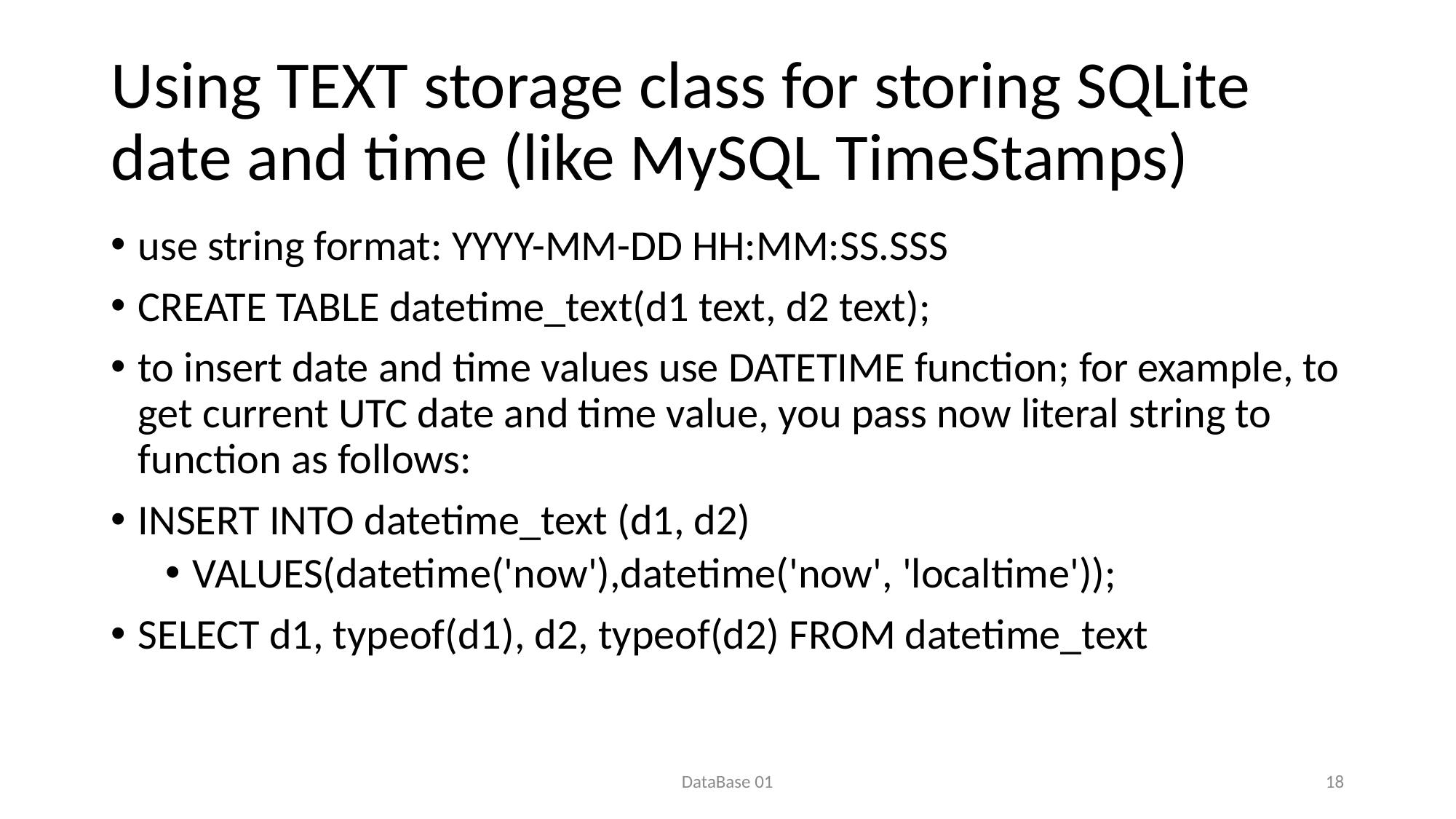

# Using TEXT storage class for storing SQLite date and time (like MySQL TimeStamps)
use string format: YYYY-MM-DD HH:MM:SS.SSS
CREATE TABLE datetime_text(d1 text, d2 text);
to insert date and time values use DATETIME function; for example, to get current UTC date and time value, you pass now literal string to function as follows:
INSERT INTO datetime_text (d1, d2)
VALUES(datetime('now'),datetime('now', 'localtime'));
SELECT d1, typeof(d1), d2, typeof(d2) FROM datetime_text
DataBase 01
18